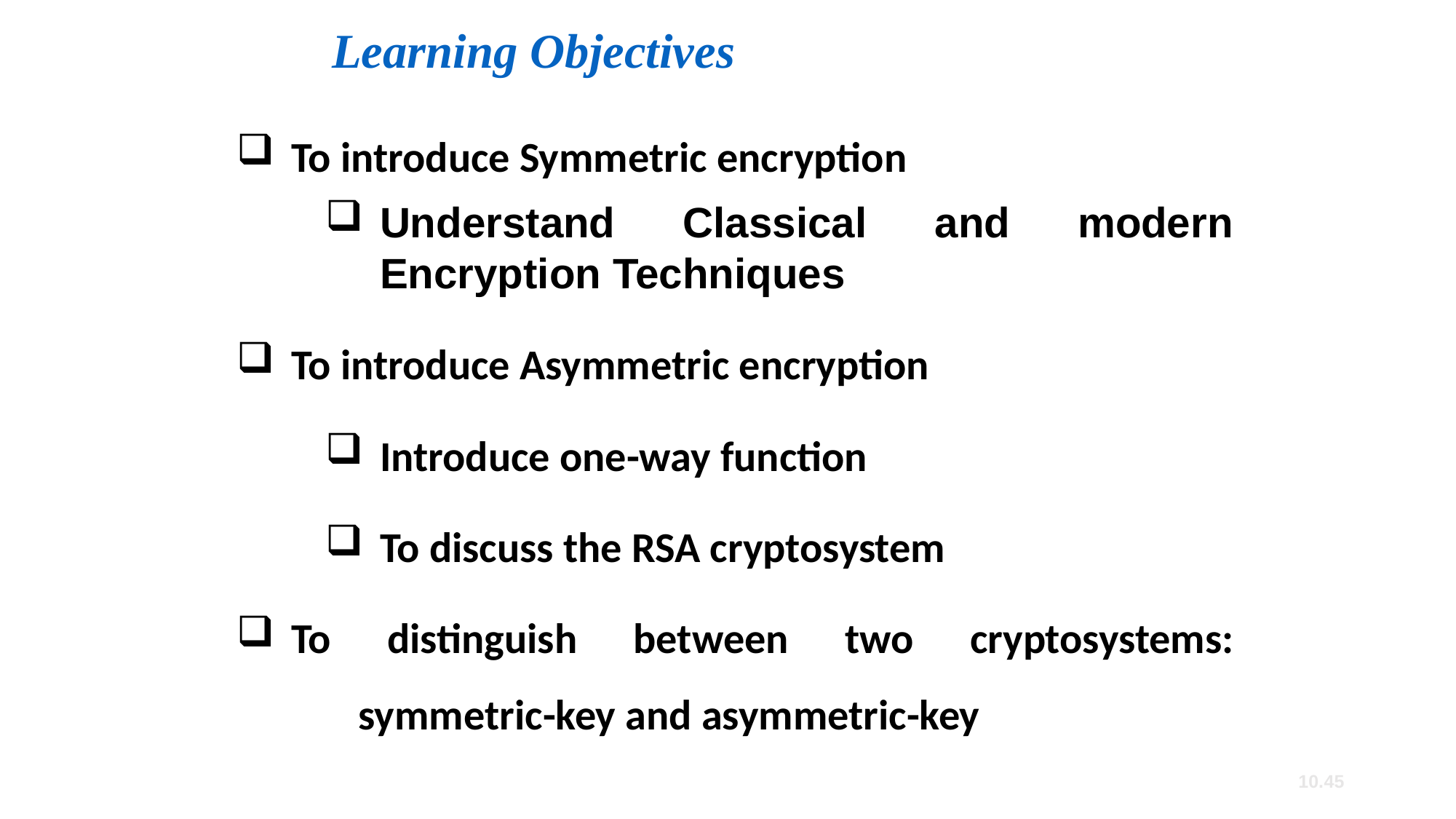

Learning Objectives
To introduce Symmetric encryption
Understand Classical and modern Encryption Techniques
To introduce Asymmetric encryption
Introduce one-way function
To discuss the RSA cryptosystem
To distinguish between two cryptosystems:
       symmetric-key and asymmetric-key

10.45